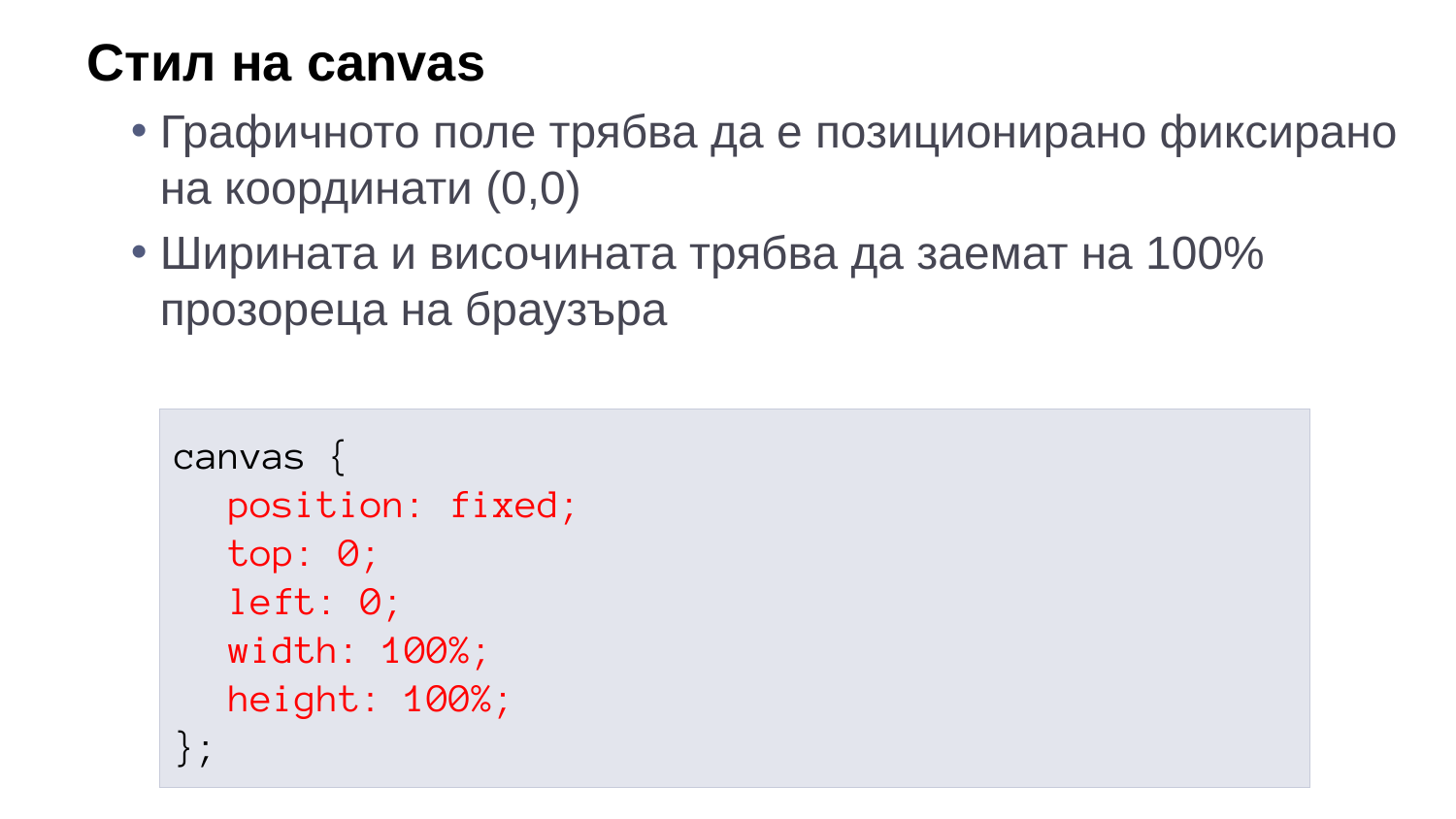

Стил на canvas
Графичното поле трябва да е позиционирано фиксирано на координати (0,0)
Ширината и височината трябва да заемат на 100% прозореца на браузъра
canvas {
	position: fixed;
	top: 0;
	left: 0;
	width: 100%;
	height: 100%;
};